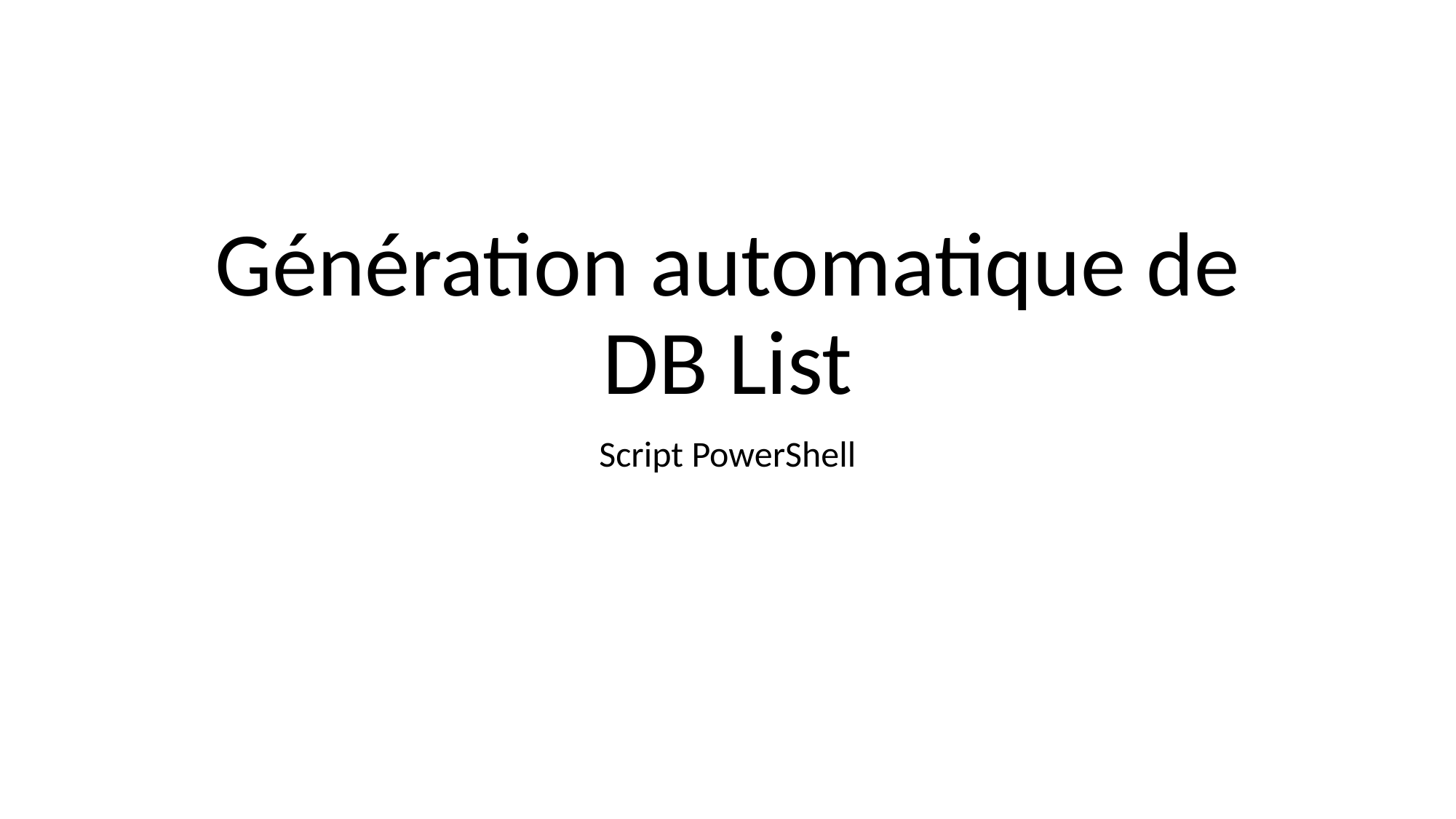

# Génération automatique de DB List
Script PowerShell